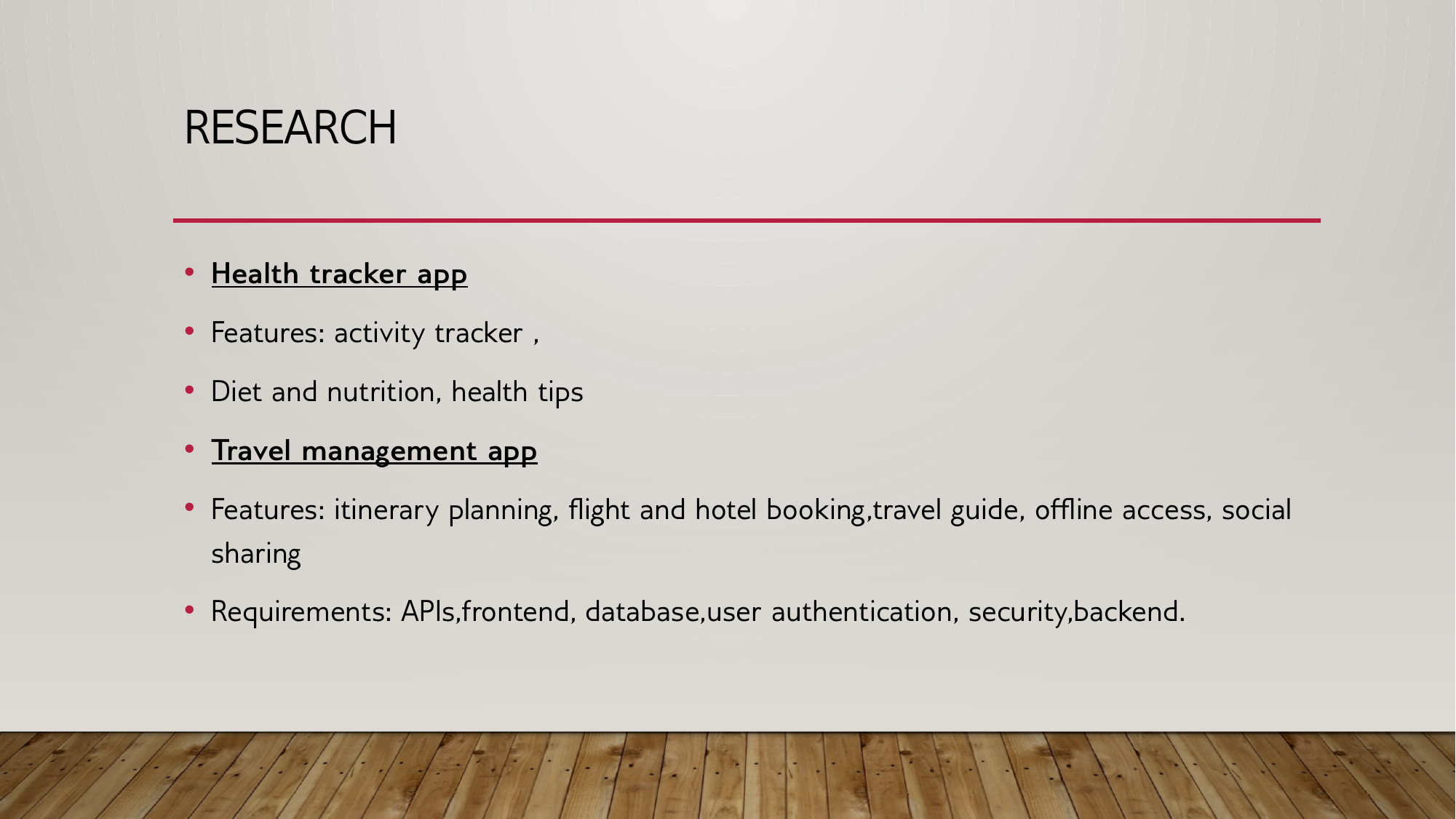

# REsearch
Health tracker app
Features: activity tracker ,
Diet and nutrition, health tips
Travel management app
Features: itinerary planning, flight and hotel booking,travel guide, offline access, social sharing
Requirements: APIs,frontend, database,user authentication, security,backend.